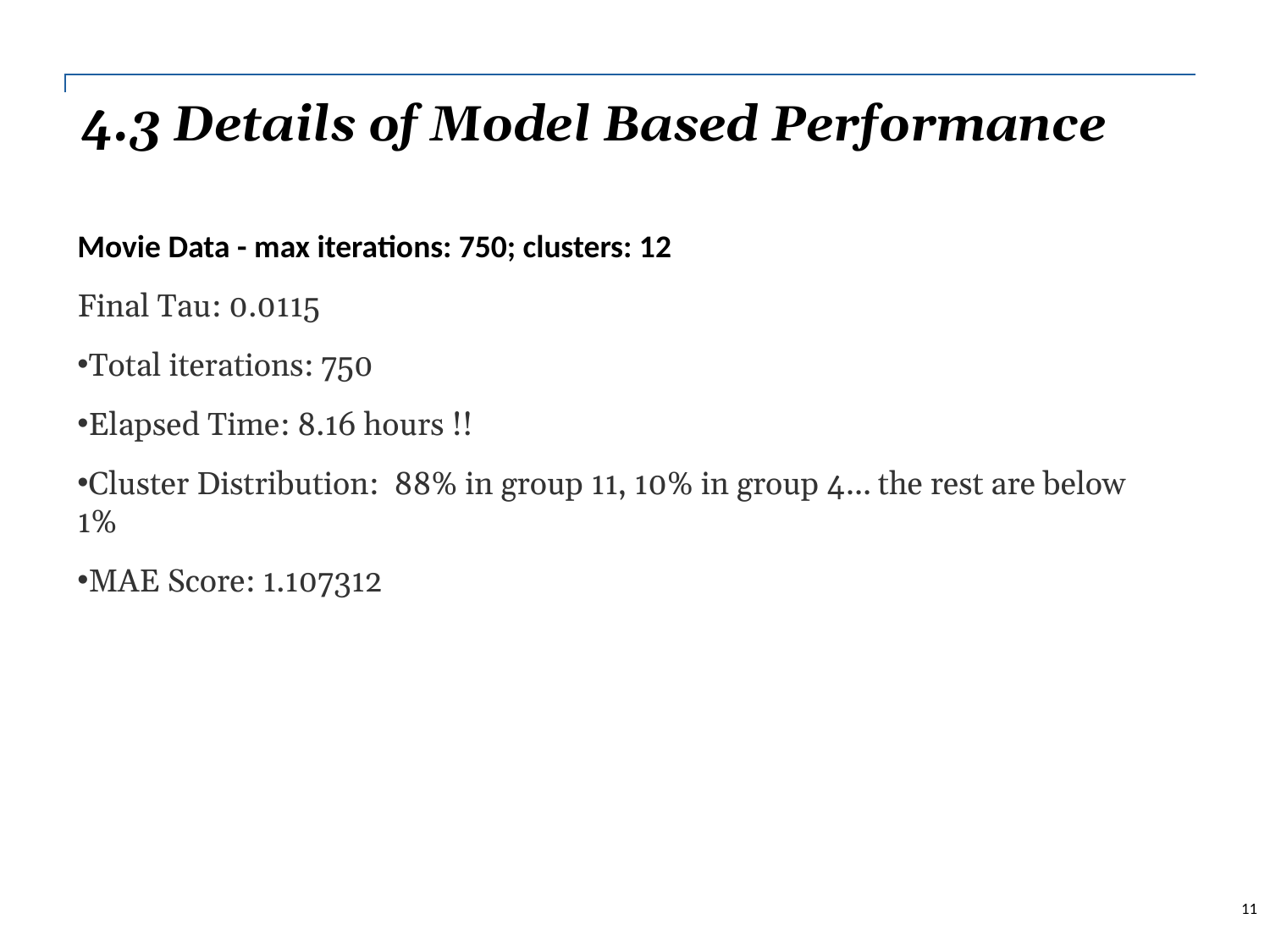

|  |
| --- |
4.3 Details of Model Based Performance
Movie Data - max iterations: 750; clusters: 12
Final Tau: 0.0115
Total iterations: 750
Elapsed Time: 8.16 hours !!
Cluster Distribution:  88% in group 11, 10% in group 4… the rest are below 1%
MAE Score: 1.107312
11